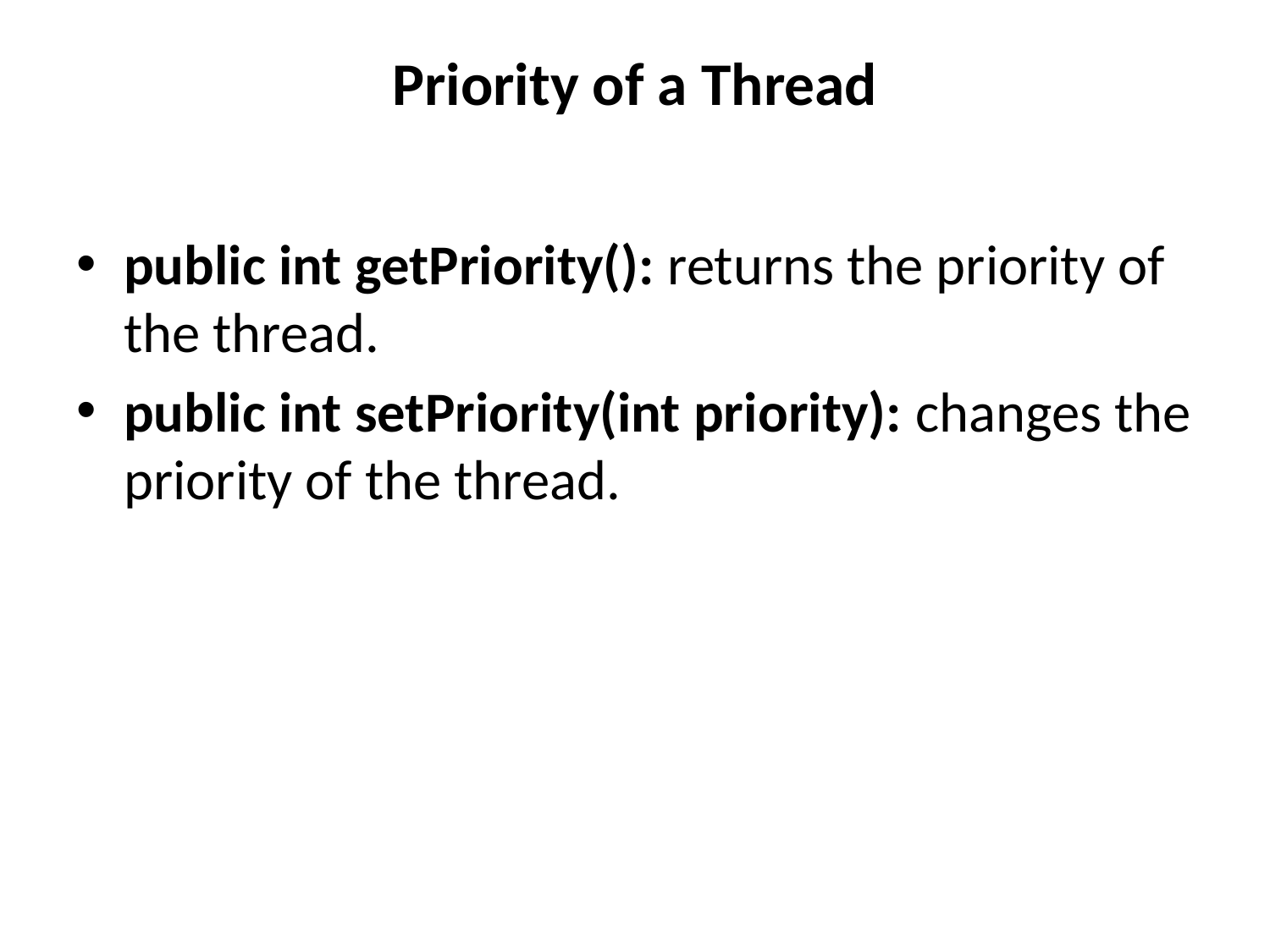

# Priority of a Thread
public int getPriority(): returns the priority of the thread.
public int setPriority(int priority): changes the priority of the thread.